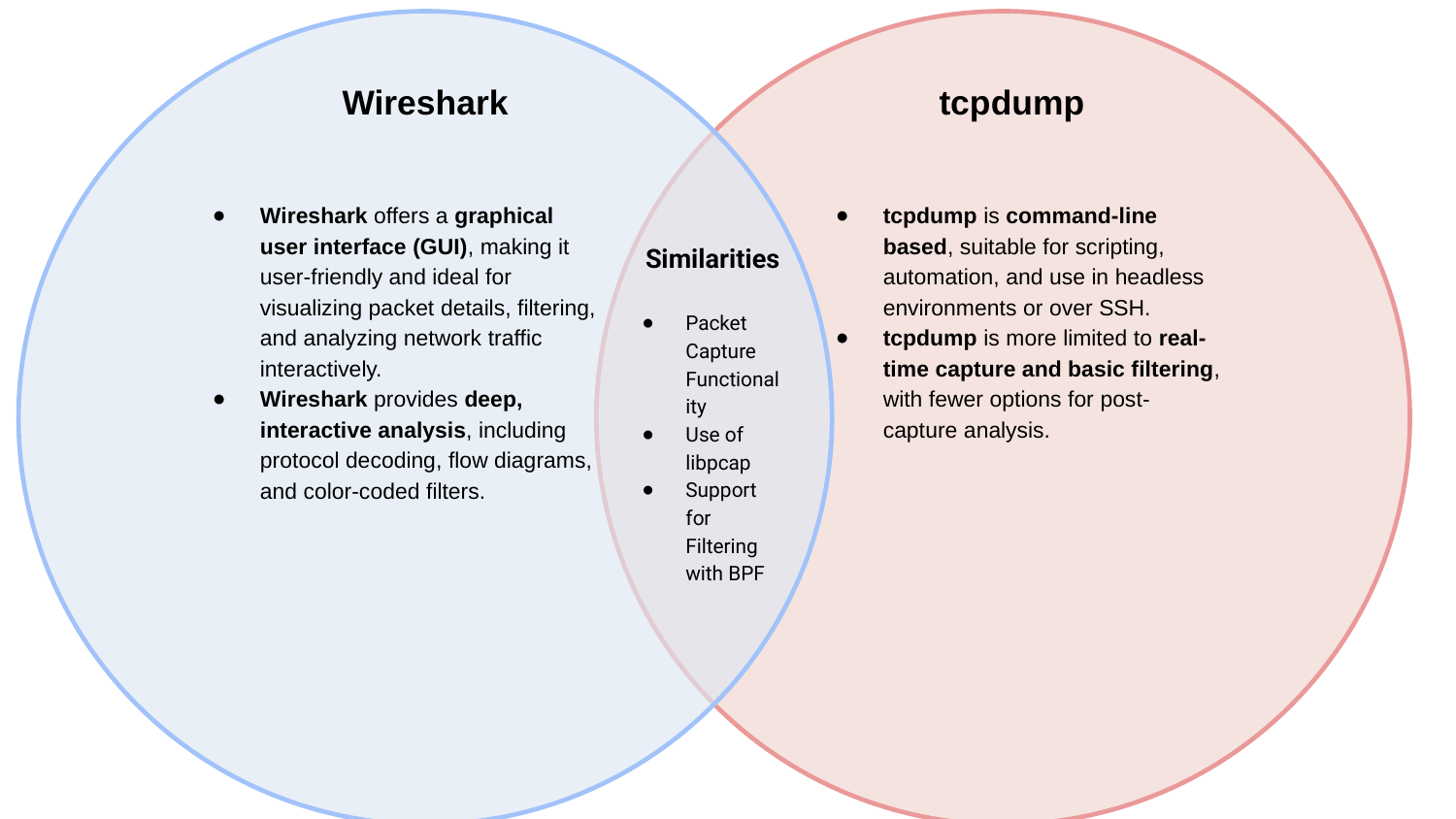

Wireshark
tcpdump
Wireshark offers a graphical user interface (GUI), making it user-friendly and ideal for visualizing packet details, filtering, and analyzing network traffic interactively.
Wireshark provides deep, interactive analysis, including protocol decoding, flow diagrams, and color-coded filters.
tcpdump is command-line based, suitable for scripting, automation, and use in headless environments or over SSH.
tcpdump is more limited to real-time capture and basic filtering, with fewer options for post-capture analysis.
Similarities

Packet Capture Functionality
Use of libpcap
Support for Filtering with BPF